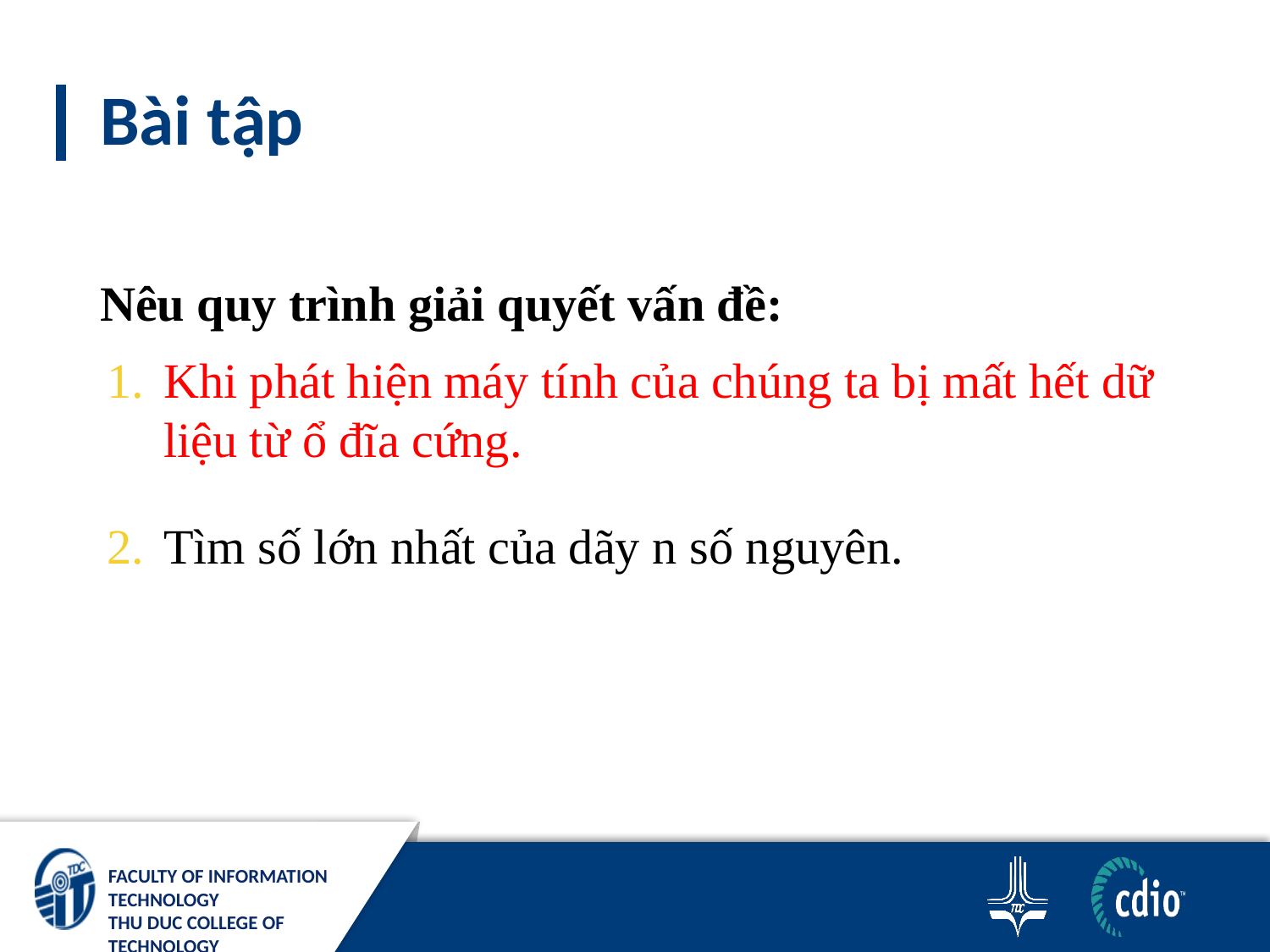

# Bài tập
Nêu quy trình giải quyết vấn đề:
Khi phát hiện máy tính của chúng ta bị mất hết dữ liệu từ ổ đĩa cứng.
Tìm số lớn nhất của dãy n số nguyên.